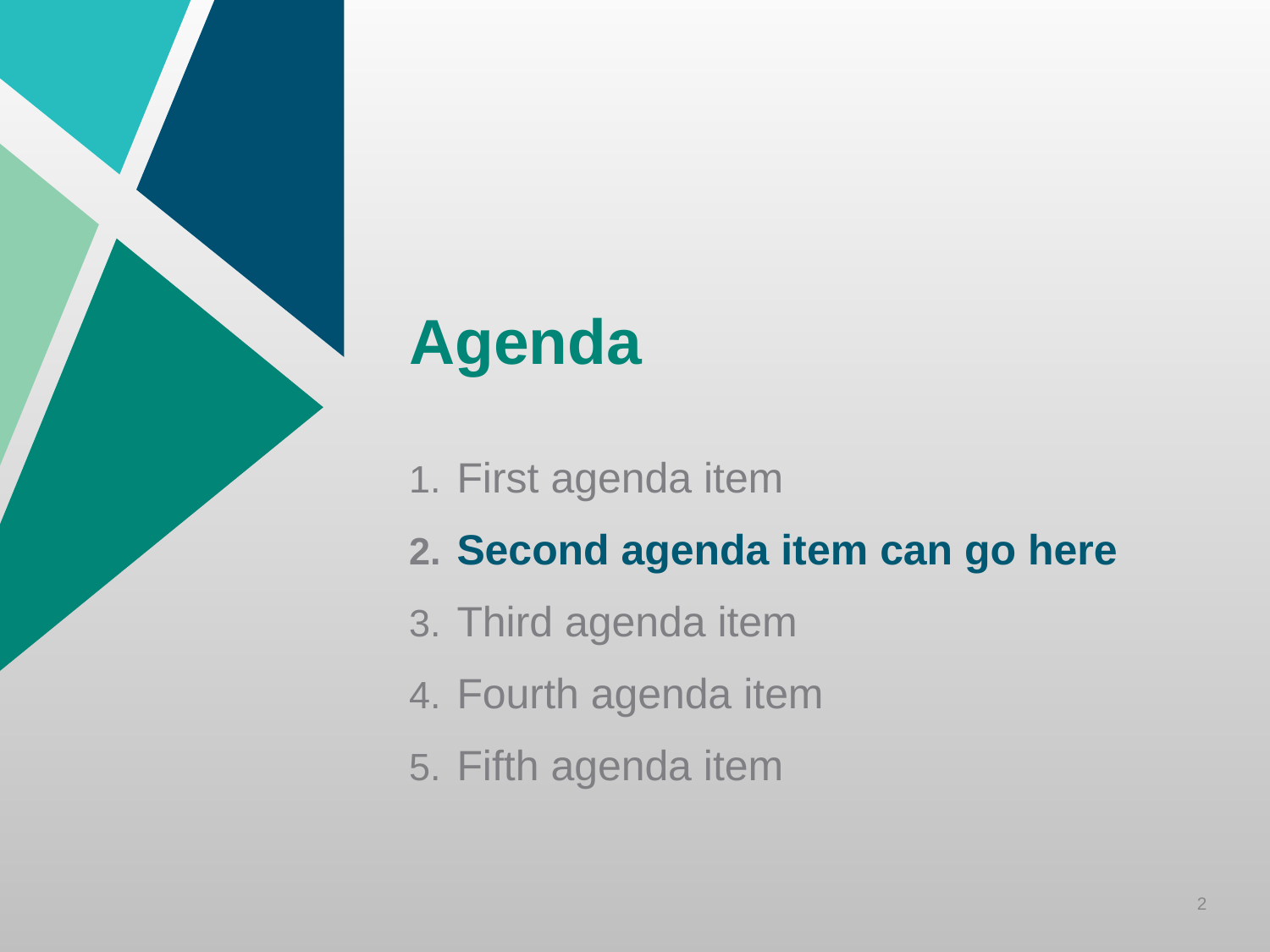

# Agenda
First agenda item
Second agenda item can go here
Third agenda item
Fourth agenda item
Fifth agenda item